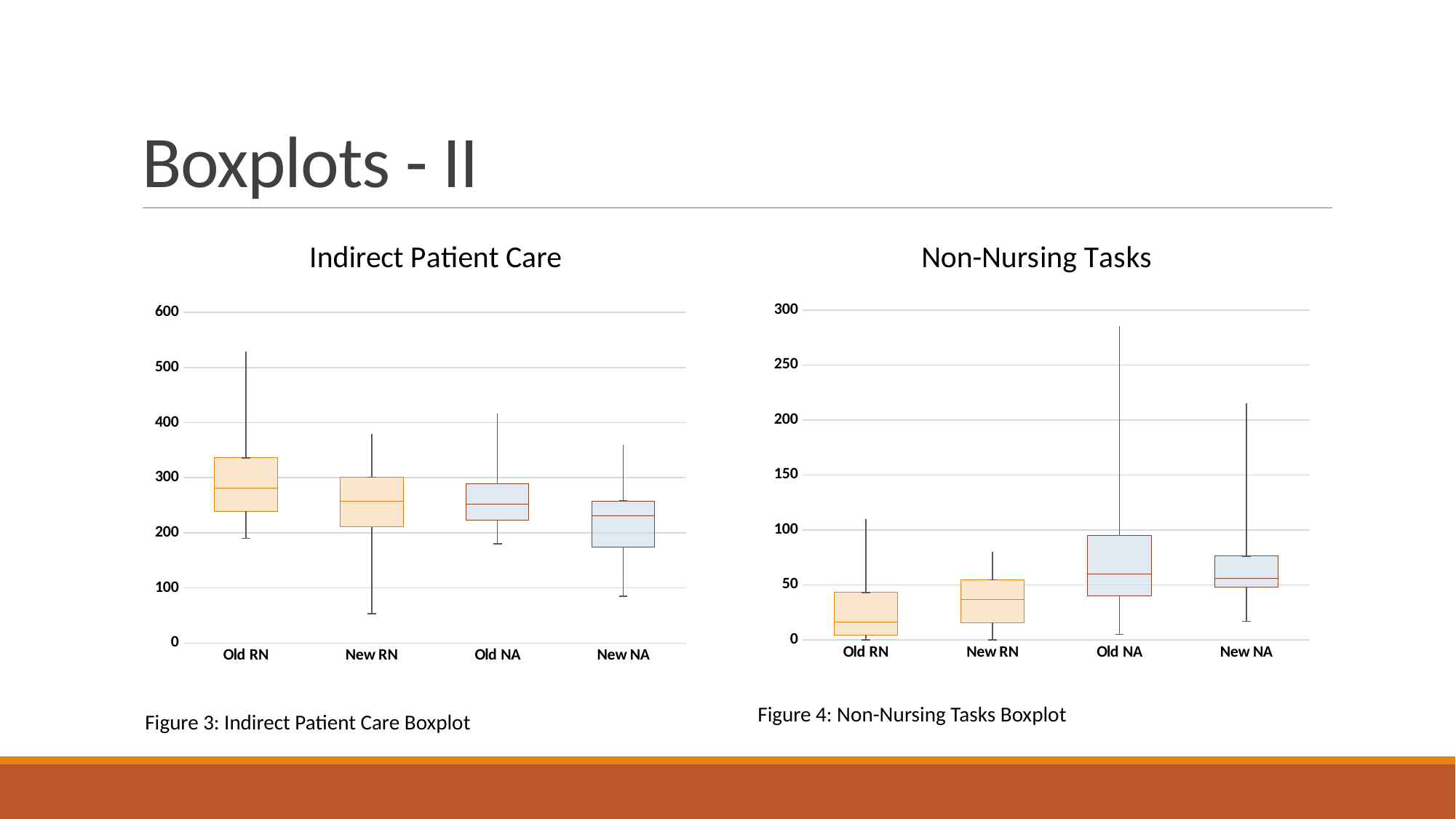

# Boxplots - II

### Chart: Indirect Patient Care

| Category |  |  |  |  |  |
|---|---|---|---|---|---|
| Old RN | 190.0 | 49.375 | 41.875 | 54.75 | 193.0 |
| New RN | 53.0 | 157.75 | 46.75 | 43.125 | 79.37499999999999 |
| Old NA | 180.0 | 42.5 | 30.0 | 36.5 | 127.8 |
| New NA | 85.0 | 88.5 | 58.0 | 26.25 | 102.25 |

### Chart: Non-Nursing Tasks

| Category |  |  |  |  |  |
|---|---|---|---|---|---|
| Old RN | 0.0 | 4.375 | 11.875 | 26.875 | 66.87499999999999 |
| New RN | 0.0 | 15.65 | 21.35 | 17.75 | 25.25 |
| Old NA | 5.0 | 35.0 | 20.0 | 35.0 | 190.0 |
| New NA | 17.0 | 31.25 | 7.75 | 20.25 | 138.75 |
Figure 4: Non-Nursing Tasks Boxplot
Figure 3: Indirect Patient Care Boxplot